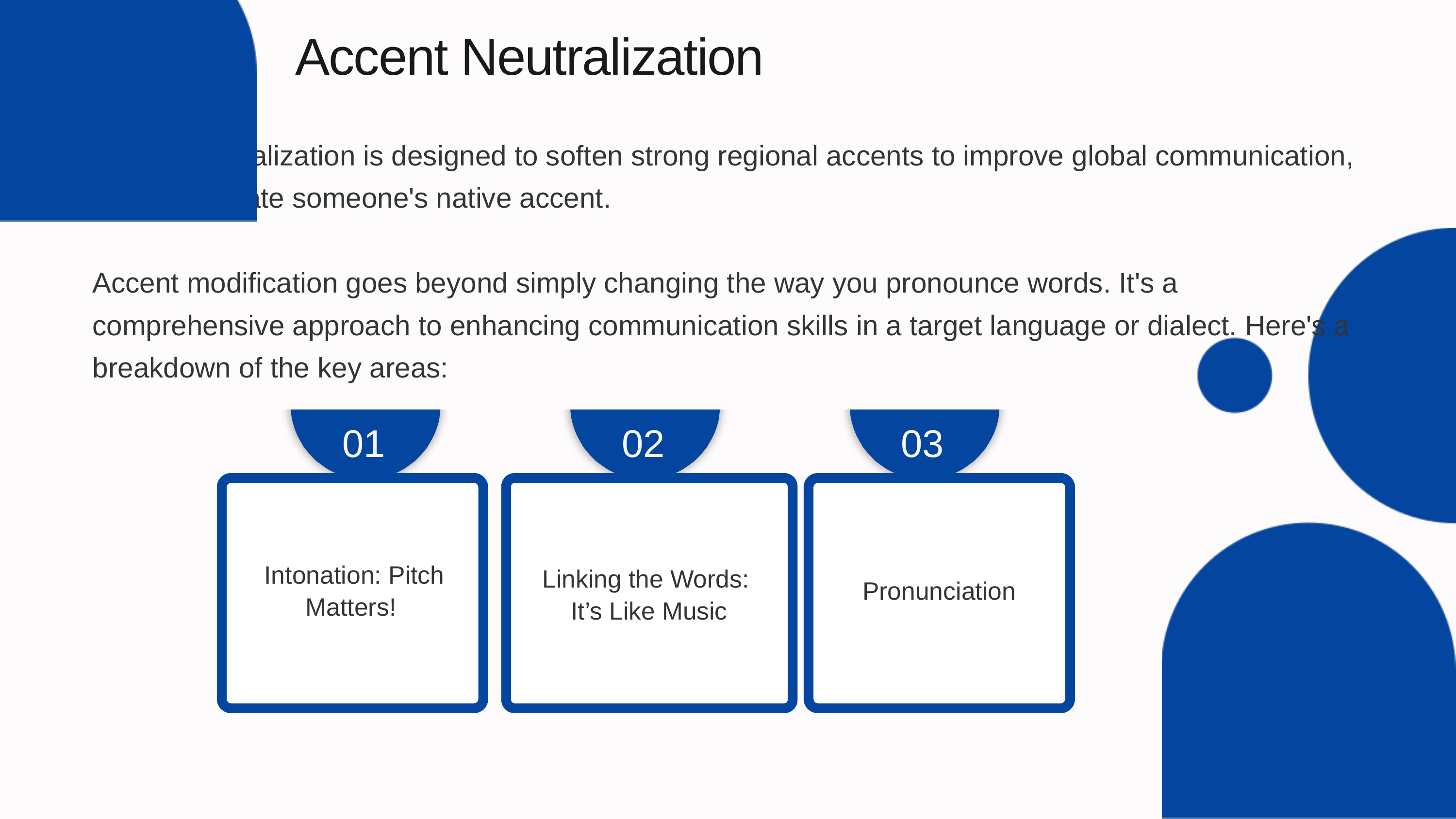

Accent Neutralization
Accent neutralization is designed to soften strong regional accents to improve global communication, not to eliminate someone's native accent.

Accent modification goes beyond simply changing the way you pronounce words. It's a comprehensive approach to enhancing communication skills in a target language or dialect. Here's a breakdown of the key areas:

01
02
03

 Intonation: Pitch Matters!
Linking the Words:
It’s Like Music
Pronunciation